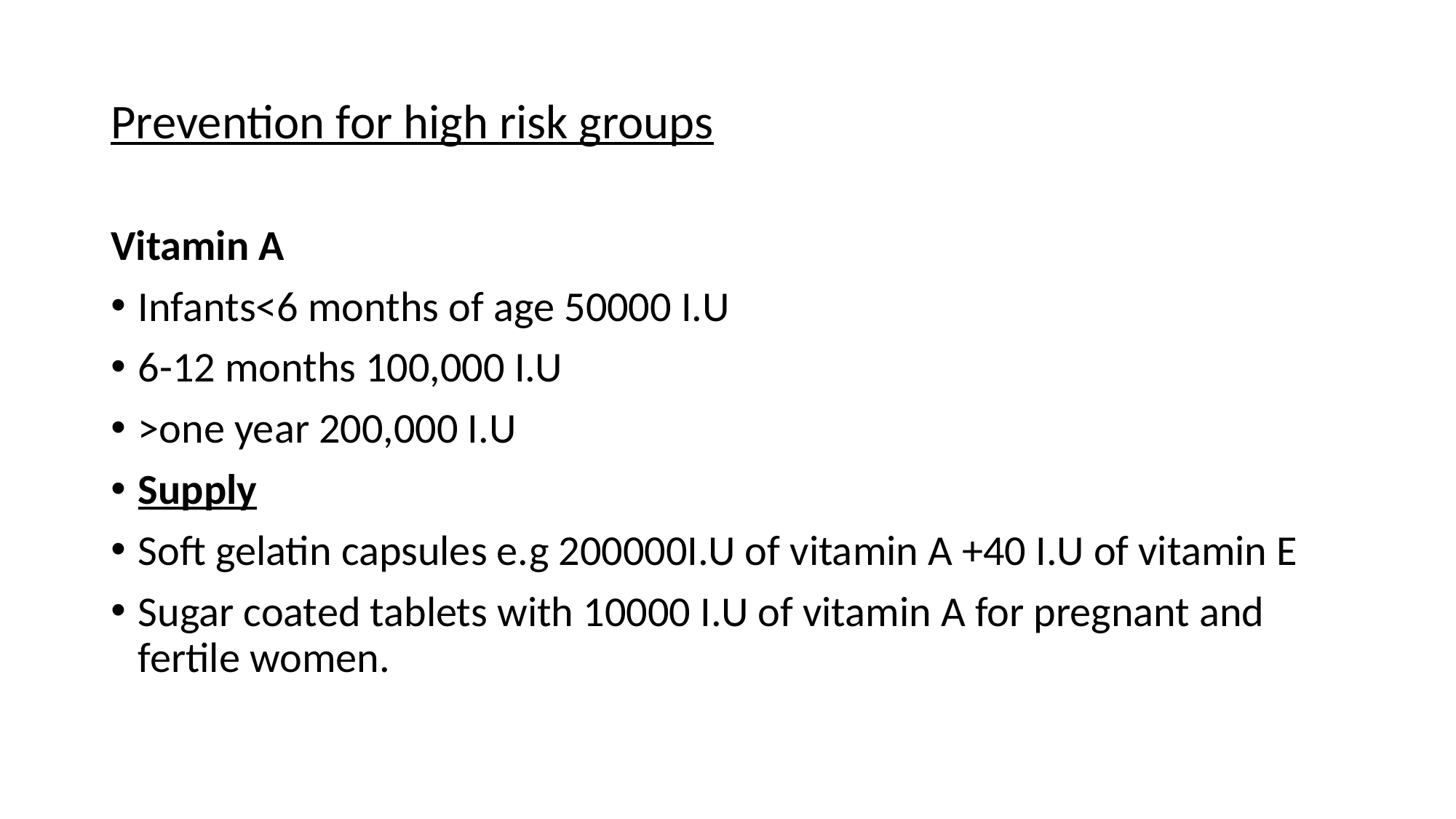

# Prevention for high risk groups
Vitamin A
Infants<6 months of age 50000 I.U
6-12 months 100,000 I.U
>one year 200,000 I.U
Supply
Soft gelatin capsules e.g 200000I.U of vitamin A +40 I.U of vitamin E
Sugar coated tablets with 10000 I.U of vitamin A for pregnant and fertile women.